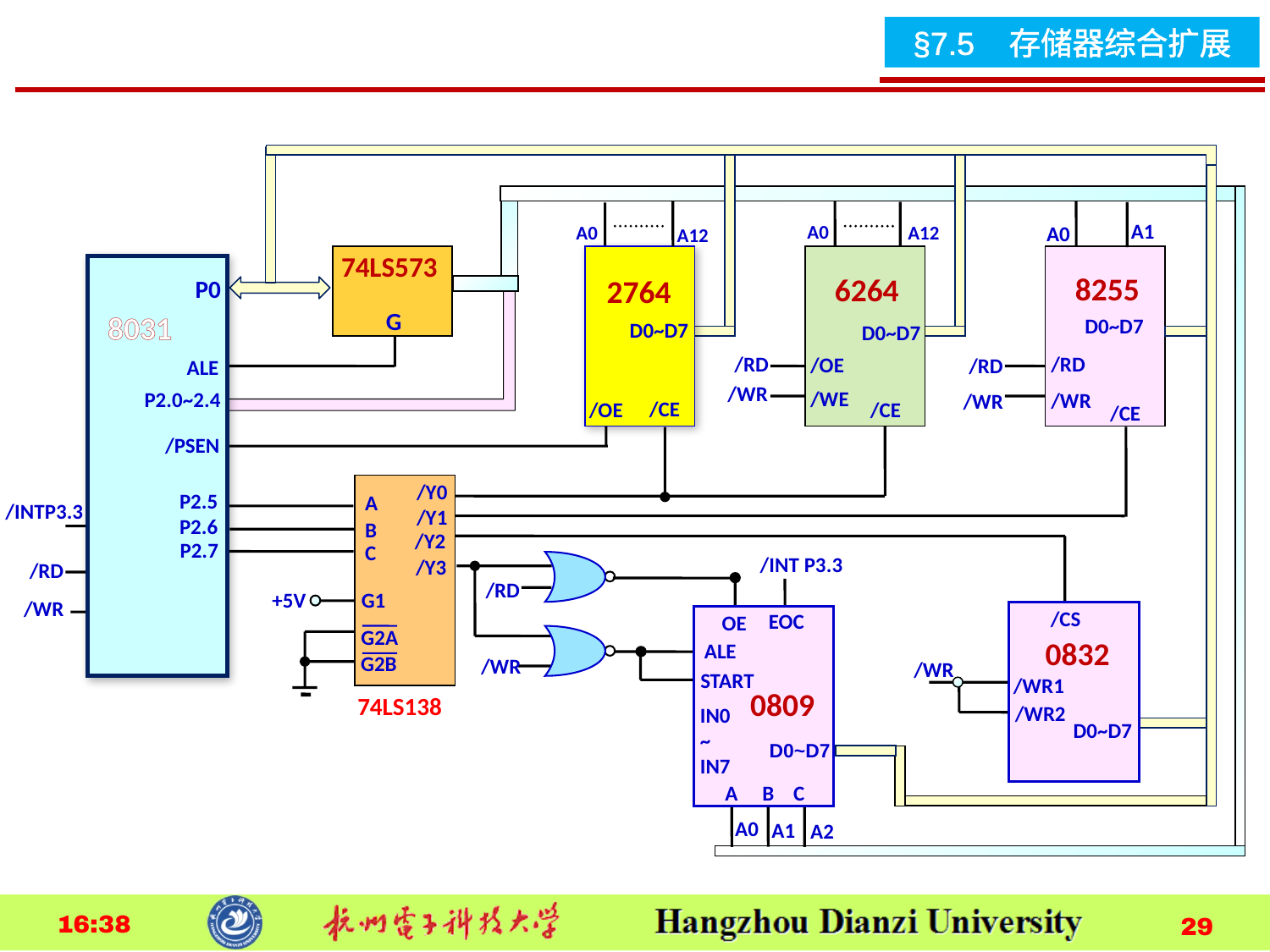

A1
A0
A0
A0
A12
A12

74LS573

8255
6264
2764
P0

8031
G
D0~D7
D0~D7
D0~D7

/RD
/RD
/OE
/RD
ALE

/WR
/WE
P2.0~2.4
/WR
/WR
/CE
/OE

/CE
/CE

/PSEN

/Y0
P2.5
A

/INTP3.3

/Y1
P2.6

B

/Y2

P2.7
C
/INT P3.3

/Y3
/RD

/RD

+5V
G1

/WR

/CS

EOC
OE

G2A

0832

ALE

G2B

/WR
/WR

START
/WR1

0809

74LS138

/WR2
IN0
~
IN7

D0~D7

D0~D7

A     B    C

A0
A1
A2